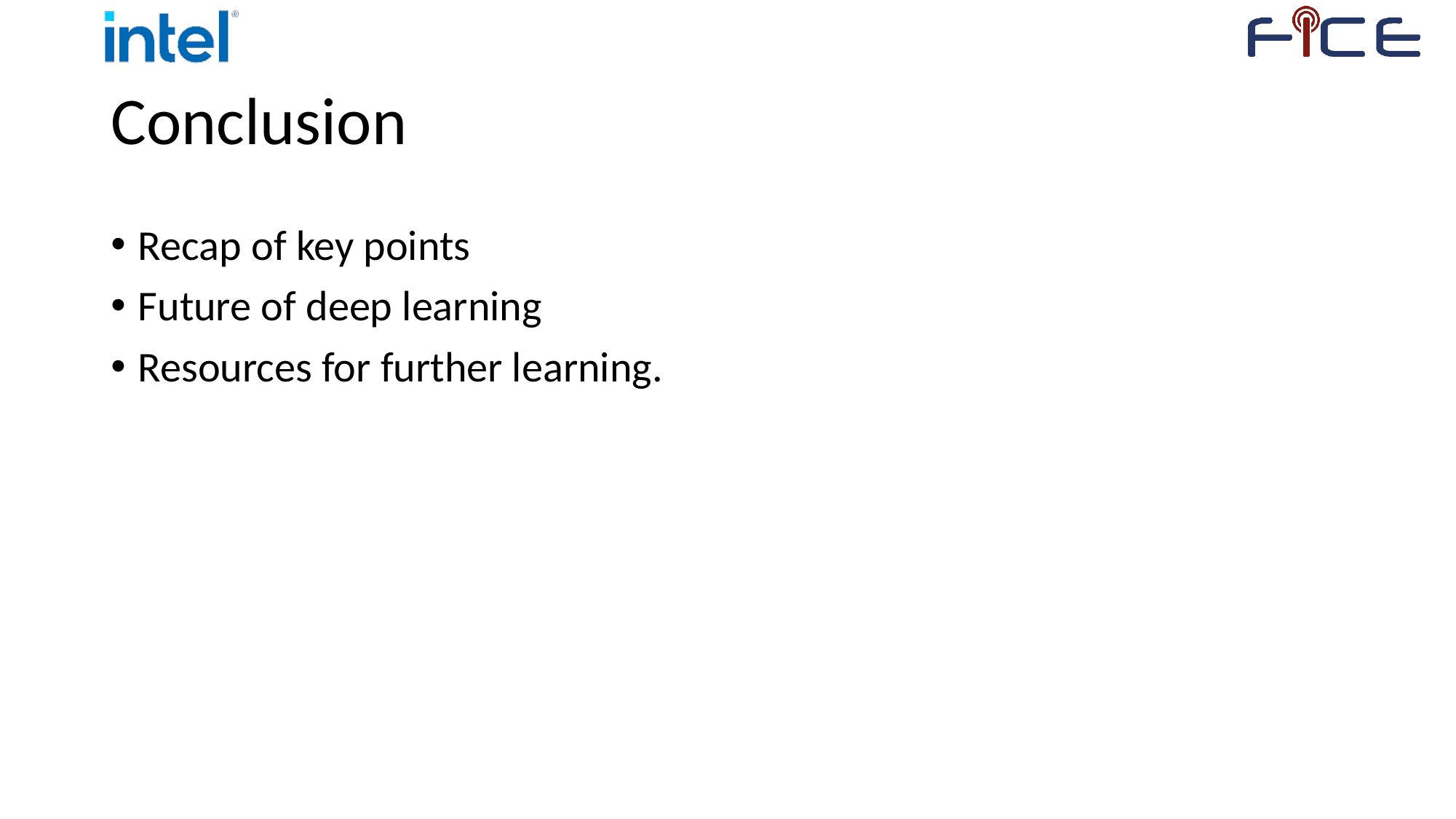

# Conclusion
Recap of key points
Future of deep learning
Resources for further learning.